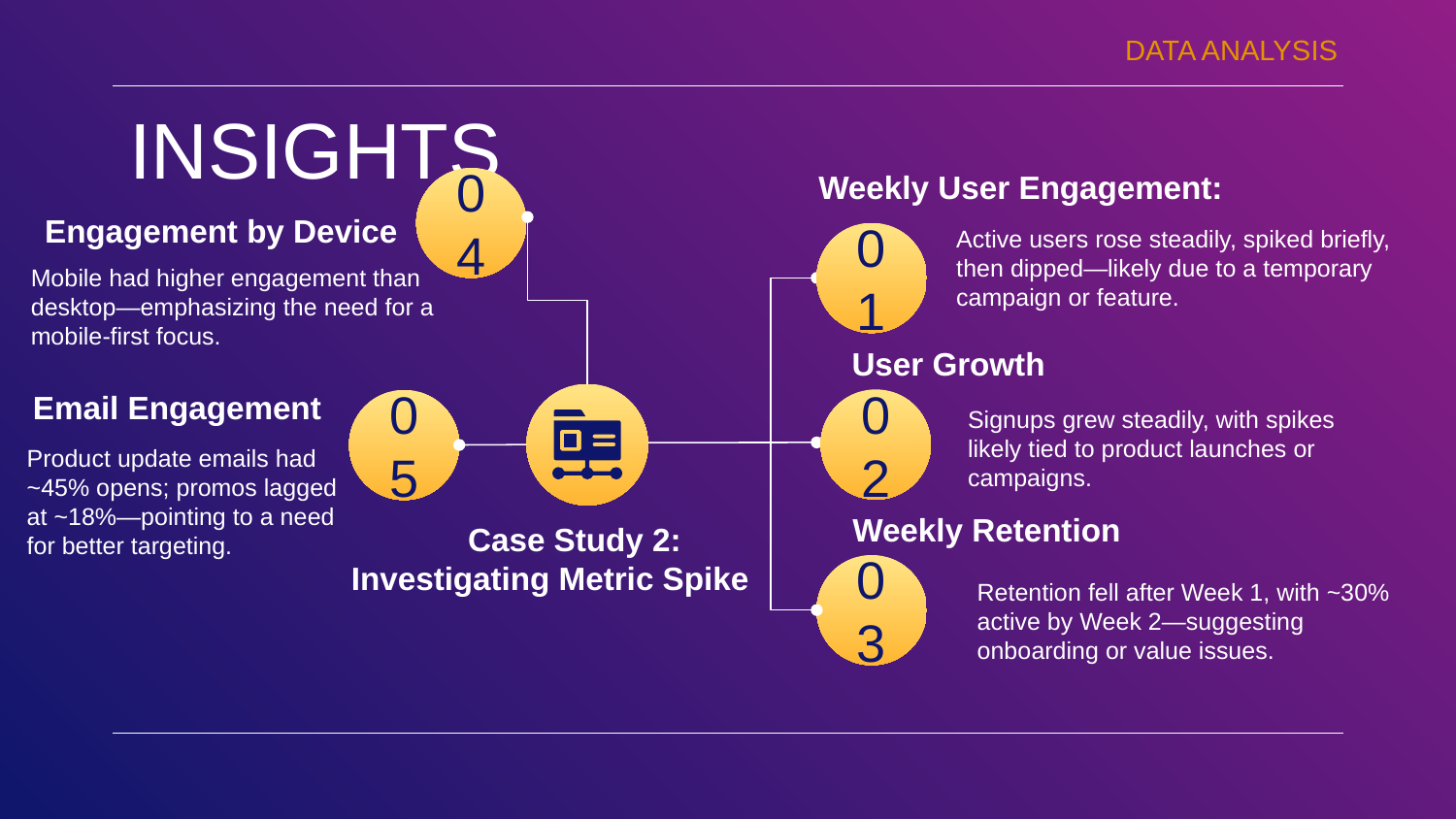

DATA ANALYSIS
# INSIGHTS
Weekly User Engagement:
04
Engagement by Device
Active users rose steadily, spiked briefly, then dipped—likely due to a temporary campaign or feature.
01
Mobile had higher engagement than desktop—emphasizing the need for a mobile-first focus.
User Growth
Email Engagement

02
05
Signups grew steadily, with spikes likely tied to product launches or campaigns.

Product update emails had ~45% opens; promos lagged at ~18%—pointing to a need for better targeting.
Weekly Retention
             Case Study 2:
Investigating Metric Spike
03
Retention fell after Week 1, with ~30% active by Week 2—suggesting onboarding or value issues.